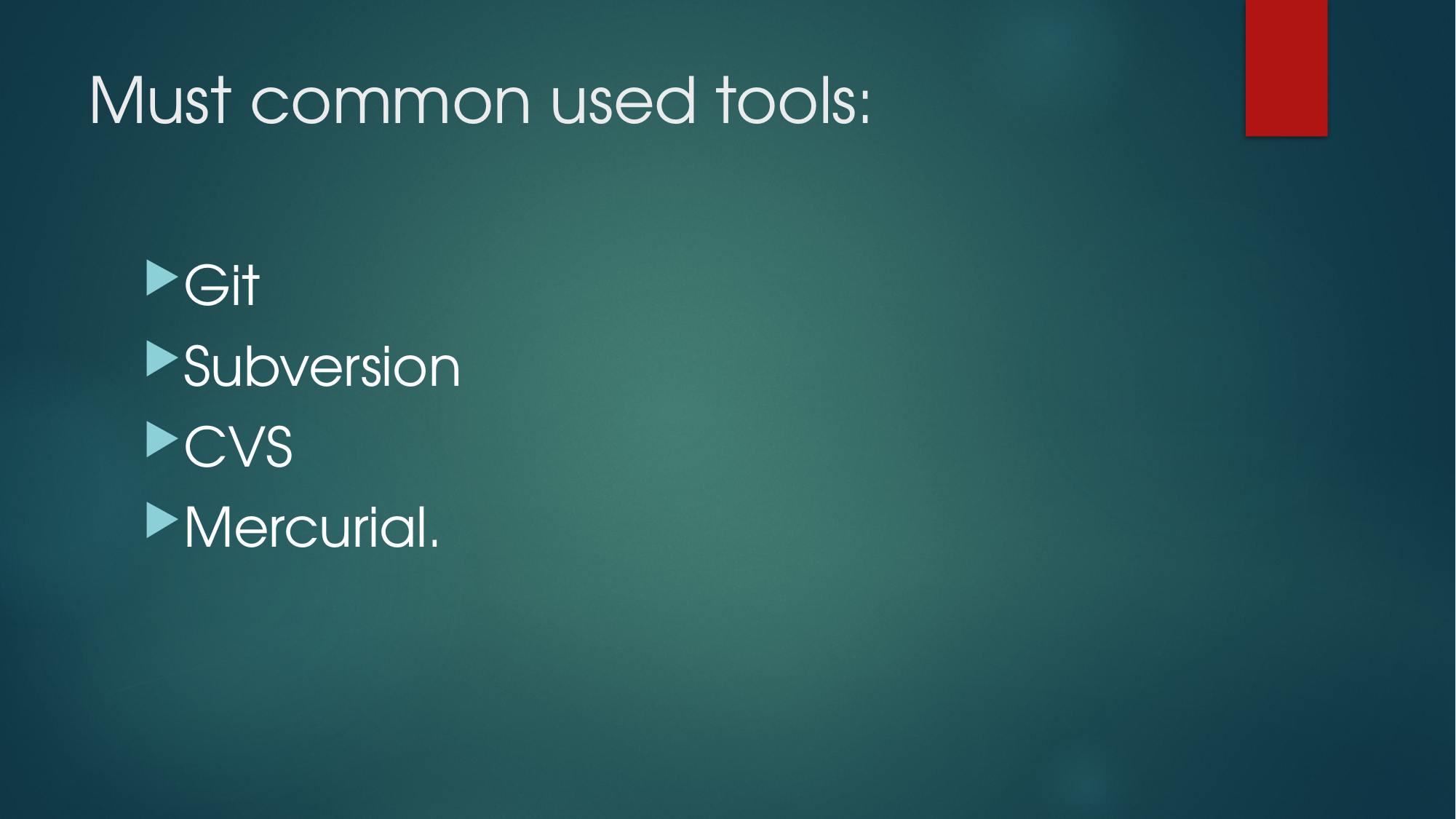

# Must common used tools:
Git
Subversion
CVS
Mercurial.